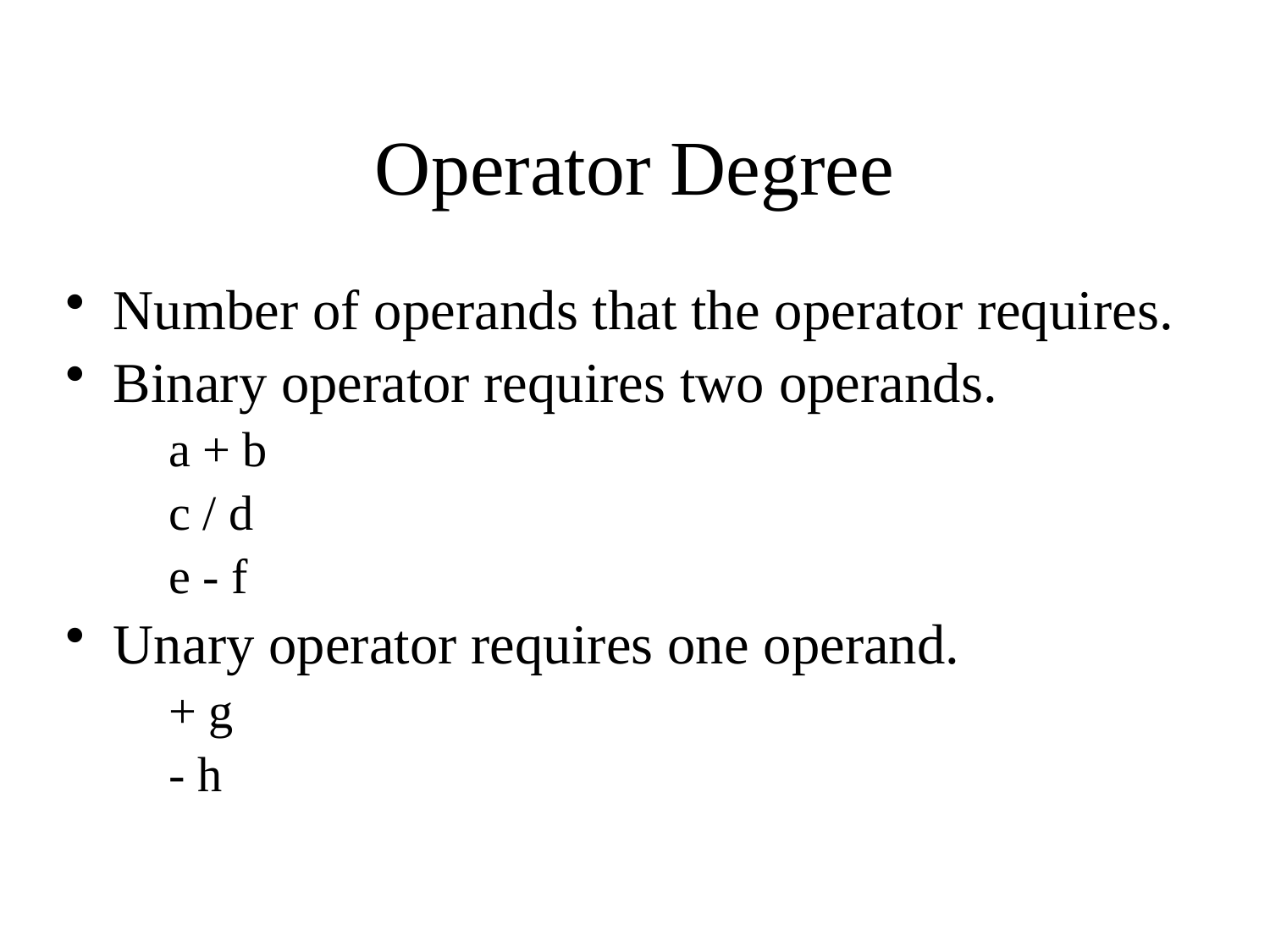

# Operator Degree
Number of operands that the operator requires.
Binary operator requires two operands.
a + b
c / d
e - f
Unary operator requires one operand.
+ g
- h